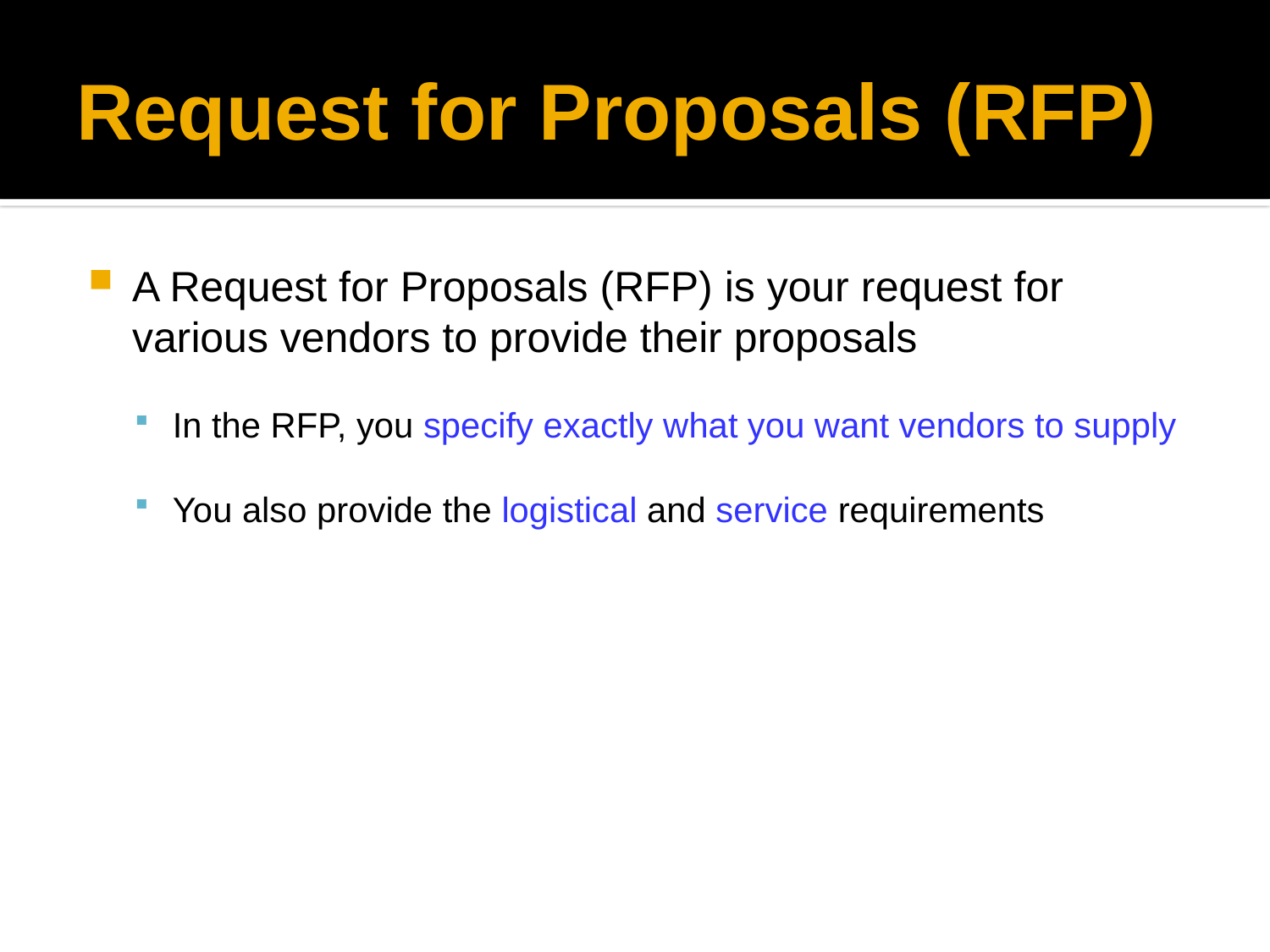

# Request for Proposals (RFP)
A Request for Proposals (RFP) is your request for various vendors to provide their proposals
In the RFP, you specify exactly what you want vendors to supply
You also provide the logistical and service requirements